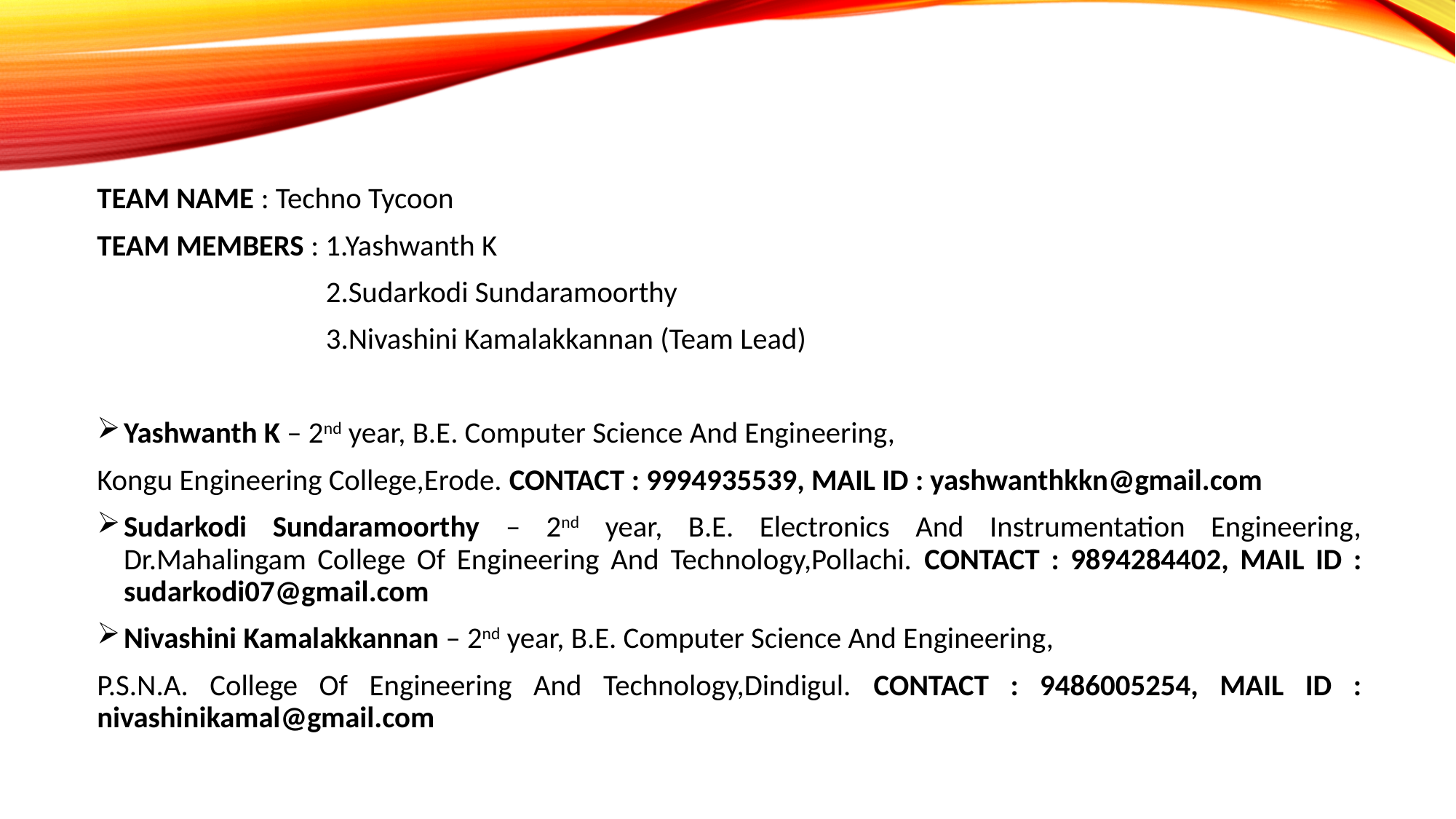

TEAM NAME : Techno Tycoon
TEAM MEMBERS : 1.Yashwanth K
                                  2.Sudarkodi Sundaramoorthy
                                  3.Nivashini Kamalakkannan (Team Lead)

Yashwanth K – 2nd year, B.E. Computer Science And Engineering,
Kongu Engineering College,Erode. CONTACT : 9994935539, MAIL ID : yashwanthkkn@gmail.com
Sudarkodi Sundaramoorthy – 2nd year, B.E. Electronics And Instrumentation Engineering, Dr.Mahalingam College Of Engineering And Technology,Pollachi. CONTACT : 9894284402, MAIL ID : sudarkodi07@gmail.com
Nivashini Kamalakkannan – 2nd year, B.E. Computer Science And Engineering,
P.S.N.A. College Of Engineering And Technology,Dindigul. CONTACT : 9486005254, MAIL ID : nivashinikamal@gmail.com